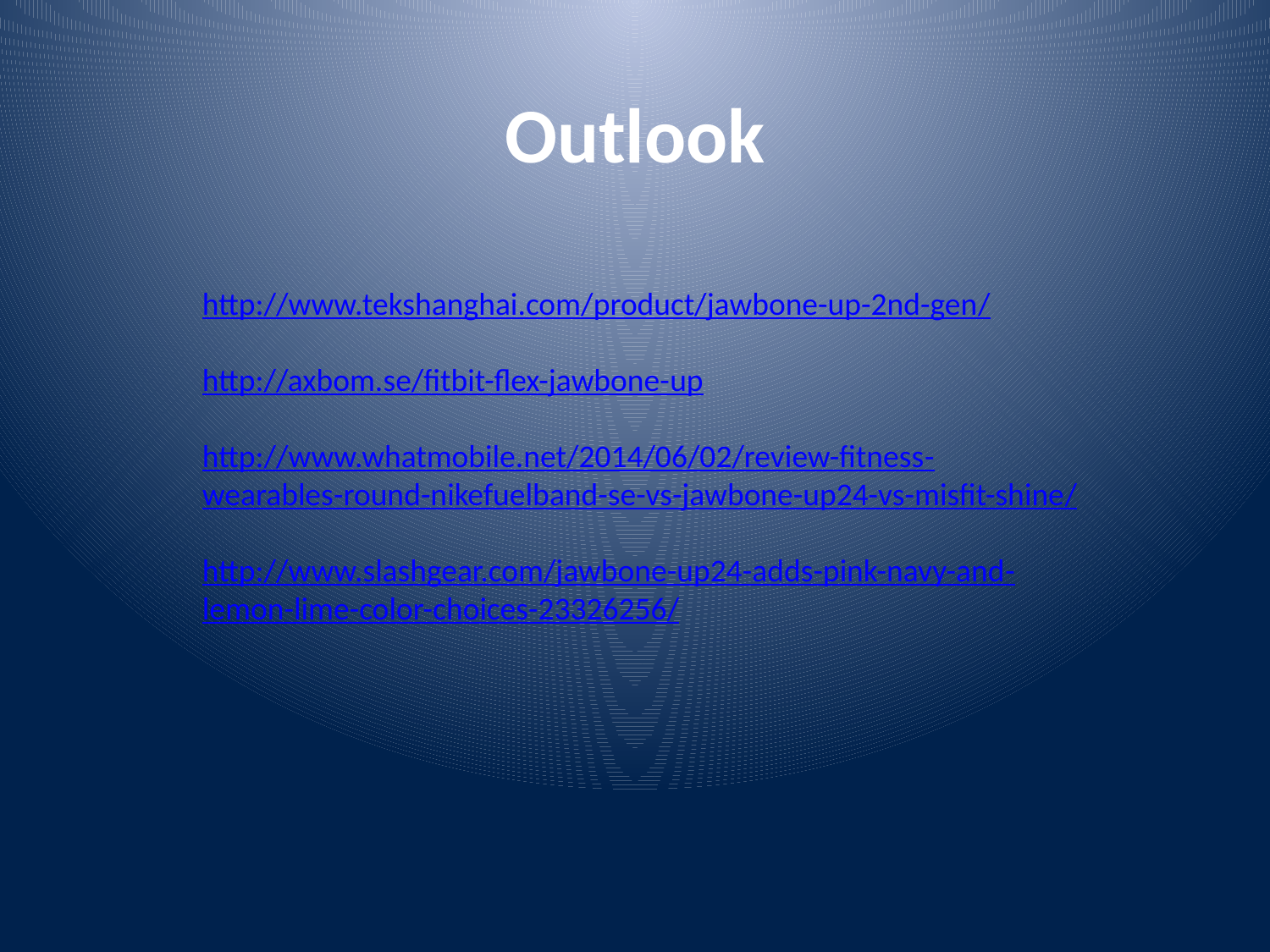

# Outlook
http://www.tekshanghai.com/product/jawbone-up-2nd-gen/

http://axbom.se/fitbit-flex-jawbone-up

http://www.whatmobile.net/2014/06/02/review-fitness-
wearables-round-nikefuelband-se-vs-jawbone-up24-vs-misfit-shine/

http://www.slashgear.com/jawbone-up24-adds-pink-navy-and-
lemon-lime-color-choices-23326256/